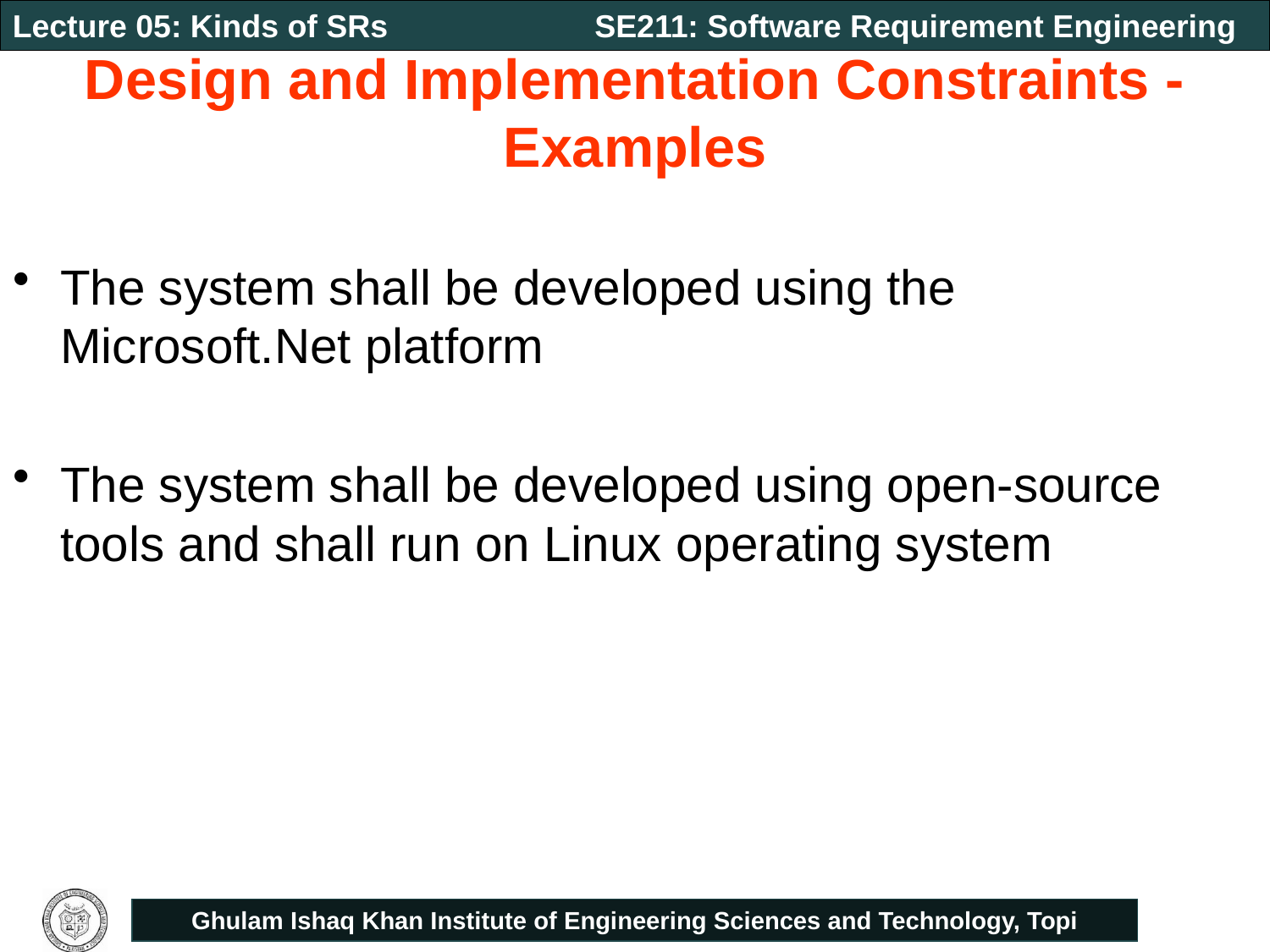

# Design and Implementation Constraints - Examples

The system shall be developed using the Microsoft.Net platform

The system shall be developed using open-source tools and shall run on Linux operating system